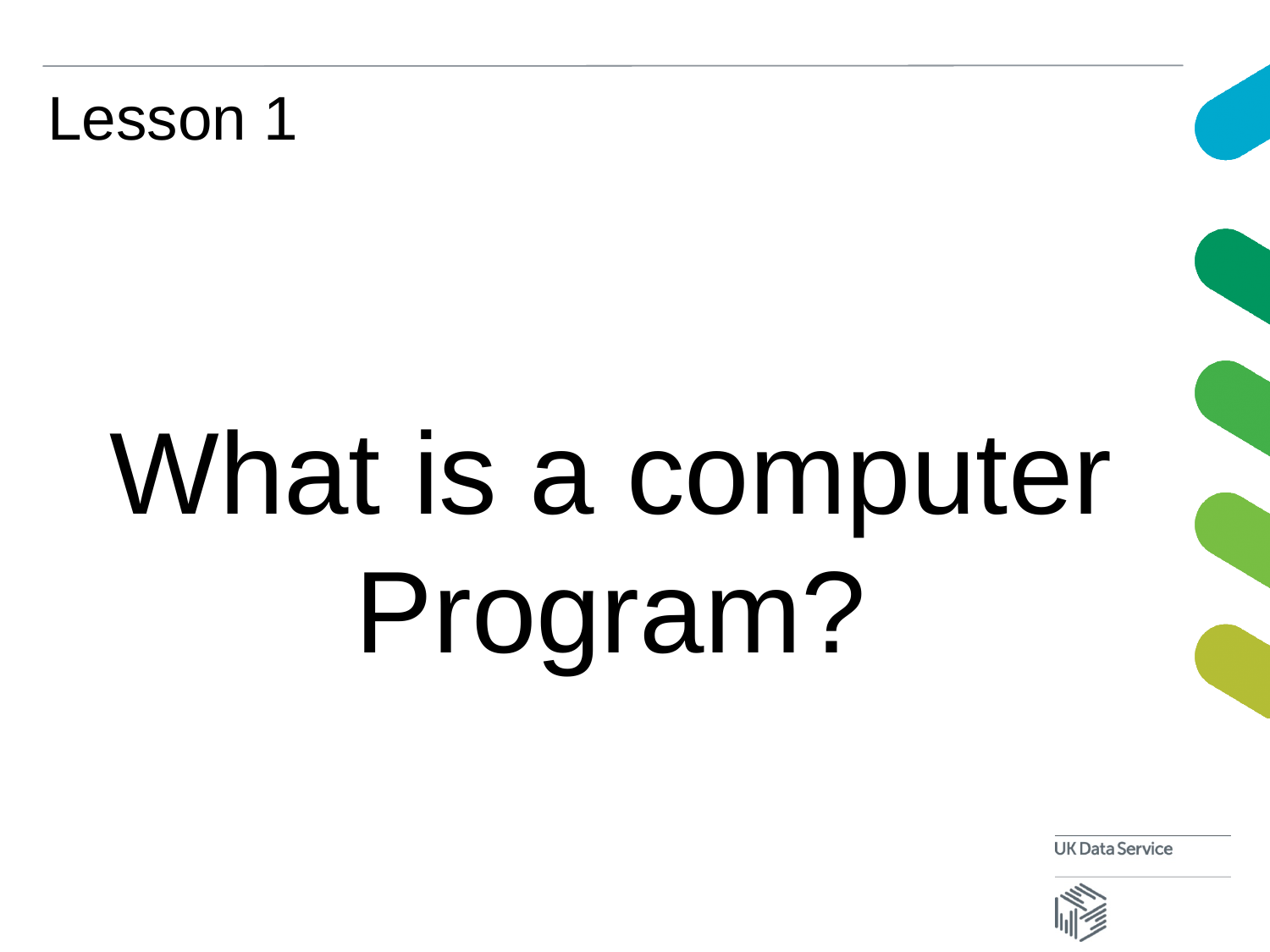

# Lesson 1

What is a computer Program?